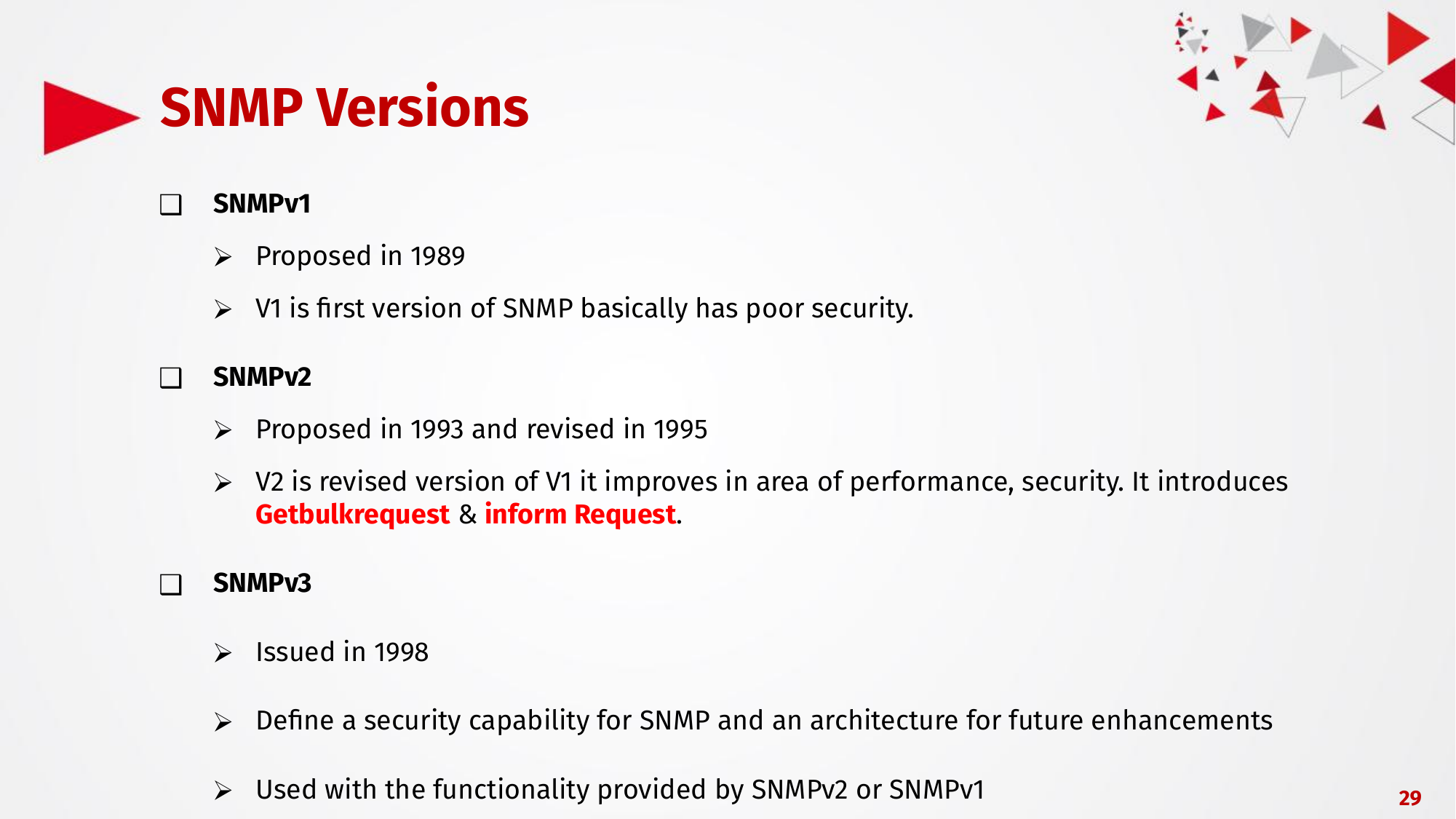

# SNMP Versions
SNMPv1
Proposed in 1989
V1 is first version of SNMP basically has poor security.
SNMPv2
Proposed in 1993 and revised in 1995
V2 is revised version of V1 it improves in area of performance, security. It introduces Getbulkrequest & inform Request.
SNMPv3
Issued in 1998
Define a security capability for SNMP and an architecture for future enhancements
Used with the functionality provided by SNMPv2 or SNMPv1
29